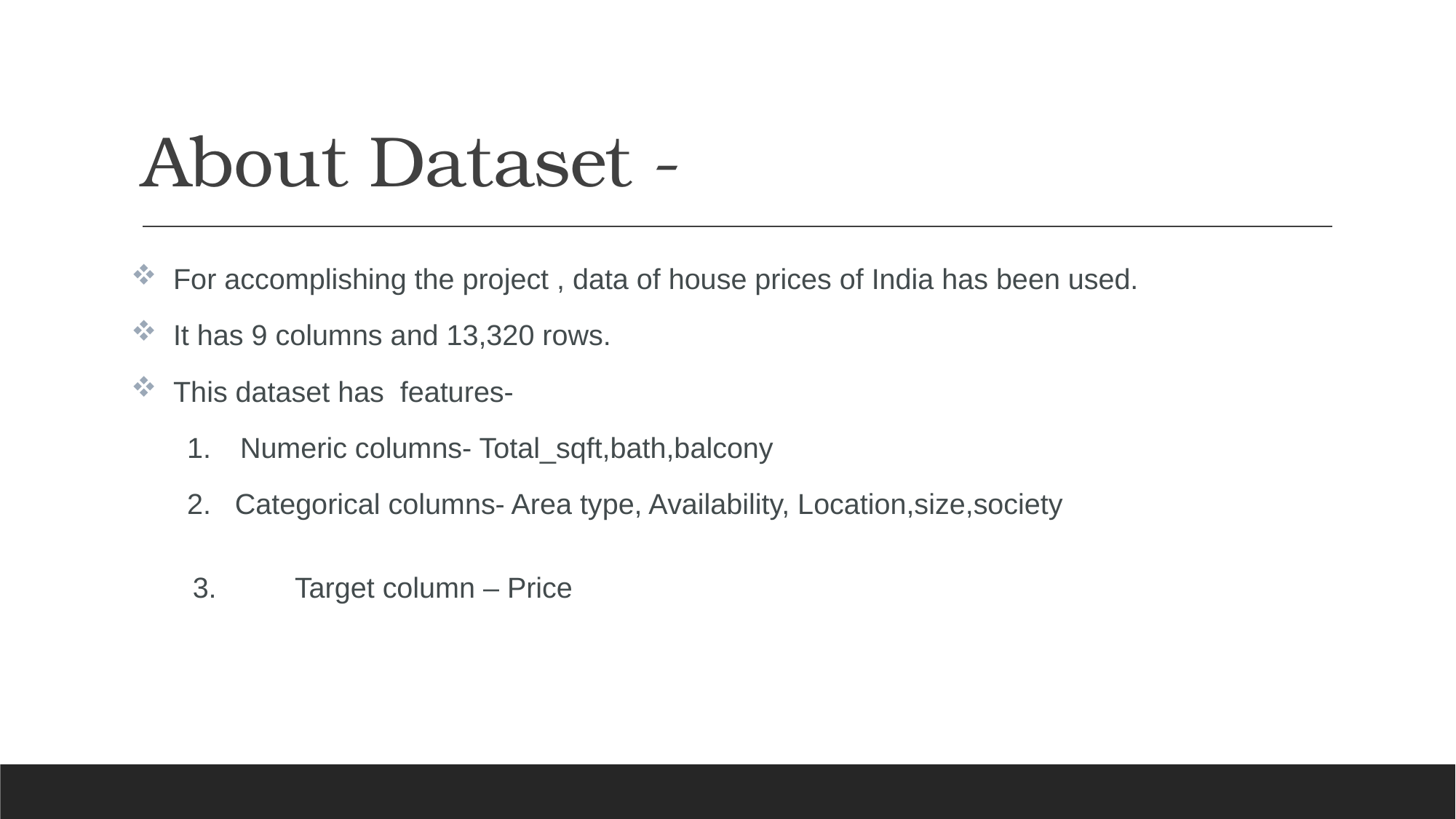

# About Dataset -
  For accomplishing the project , data of house prices of India has been used.
  It has 9 columns and 13,320 rows.
  This dataset has  features-
       1.	Numeric columns- Total_sqft,bath,balcony
       2.   Categorical columns- Area type, Availability, Location,size,society

 3.	Target column – Price